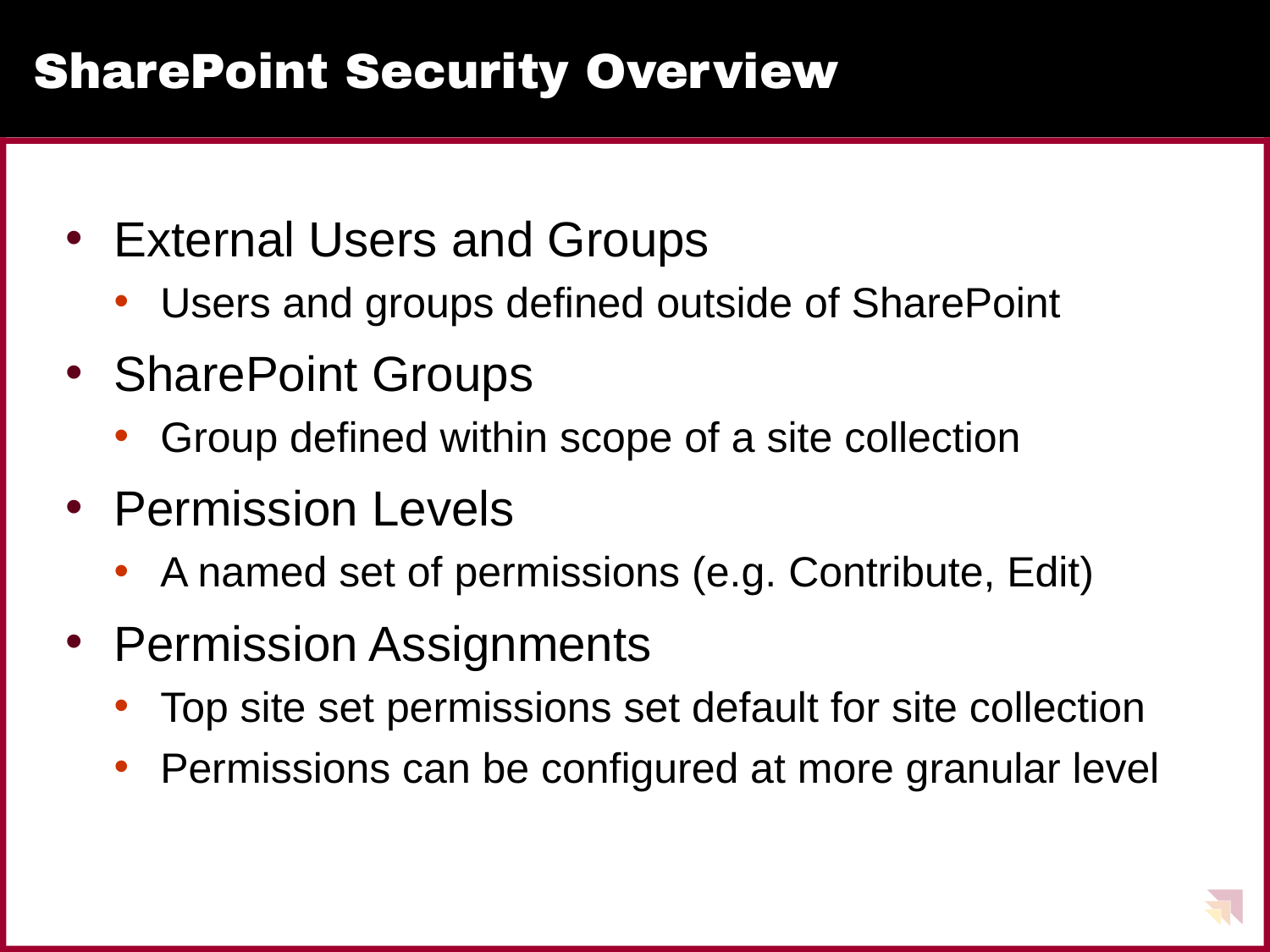

# SharePoint Security Overview
External Users and Groups
Users and groups defined outside of SharePoint
SharePoint Groups
Group defined within scope of a site collection
Permission Levels
A named set of permissions (e.g. Contribute, Edit)
Permission Assignments
Top site set permissions set default for site collection
Permissions can be configured at more granular level